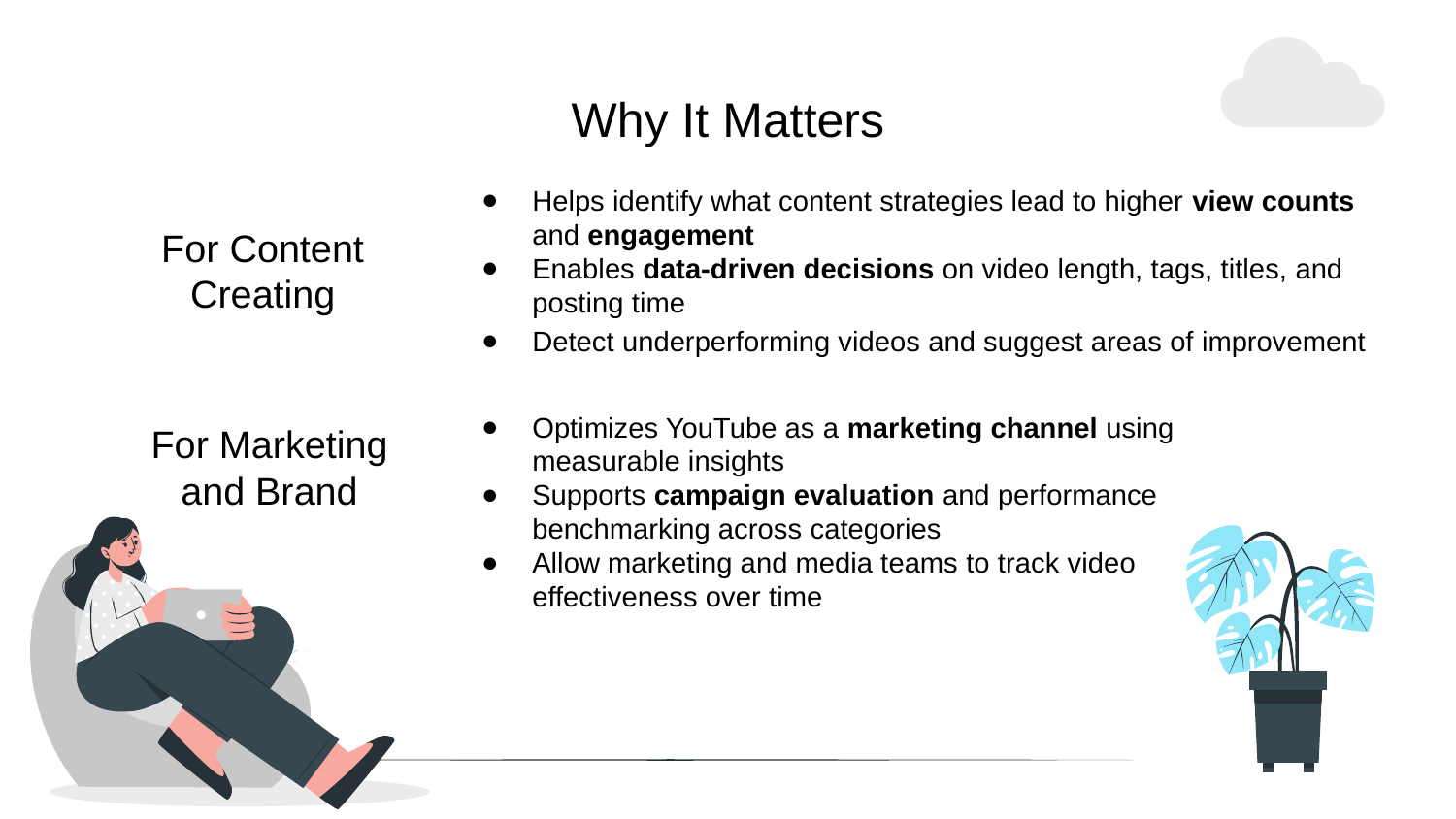

Why It Matters
Helps identify what content strategies lead to higher view counts and engagement
Enables data-driven decisions on video length, tags, titles, and posting time
Detect underperforming videos and suggest areas of improvement
# For Content Creating
Optimizes YouTube as a marketing channel using measurable insights
Supports campaign evaluation and performance benchmarking across categories
Allow marketing and media teams to track video effectiveness over time
For Marketing and Brand